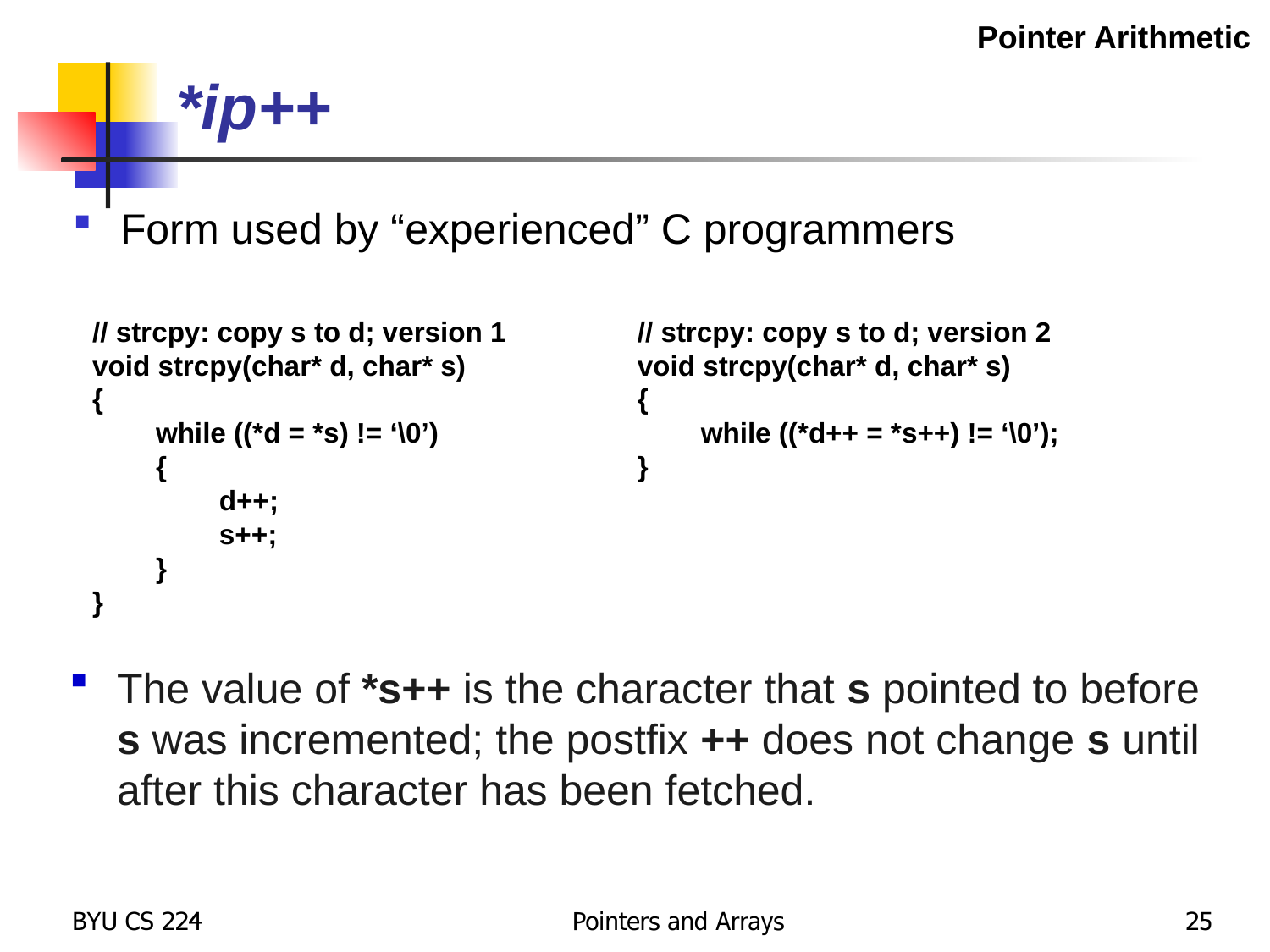

Pointer Arithmetic
# *ip++
Form used by “experienced” C programmers
// strcpy: copy s to d; version 1
void strcpy(char* d, char* s)
{
	while ((*d = *s) != ‘\0’)
	{
		d++;
		s++;
	}
}
// strcpy: copy s to d; version 2
void strcpy(char* d, char* s)
{
	while ((*d++ = *s++) != ‘\0’);
}
The value of *s++ is the character that s pointed to before s was incremented; the postfix ++ does not change s until after this character has been fetched.
BYU CS 224
Pointers and Arrays
25